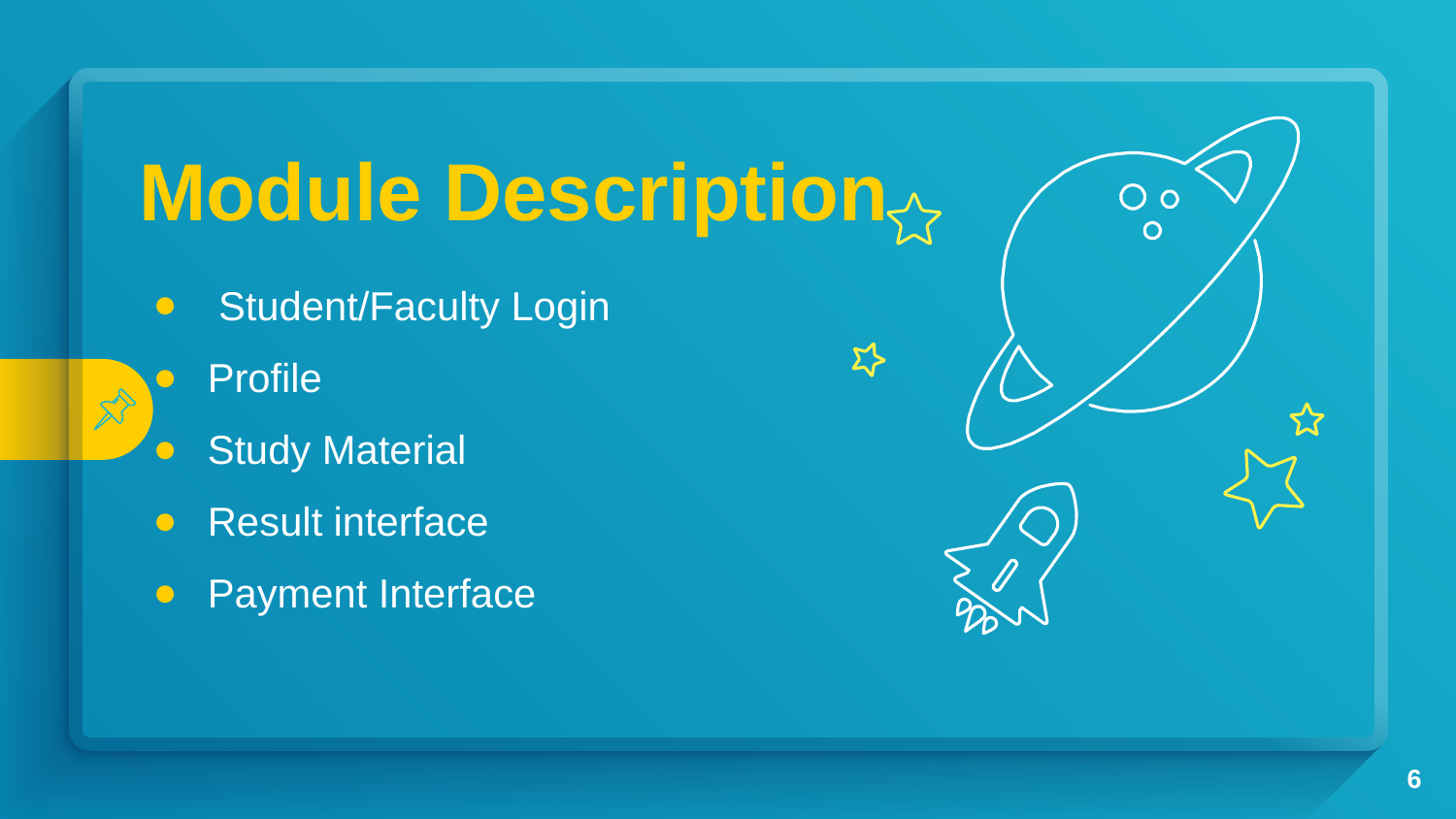

Module Description

 Student/Faculty Login
Profile
Study Material
Result interface
Payment Interface

6